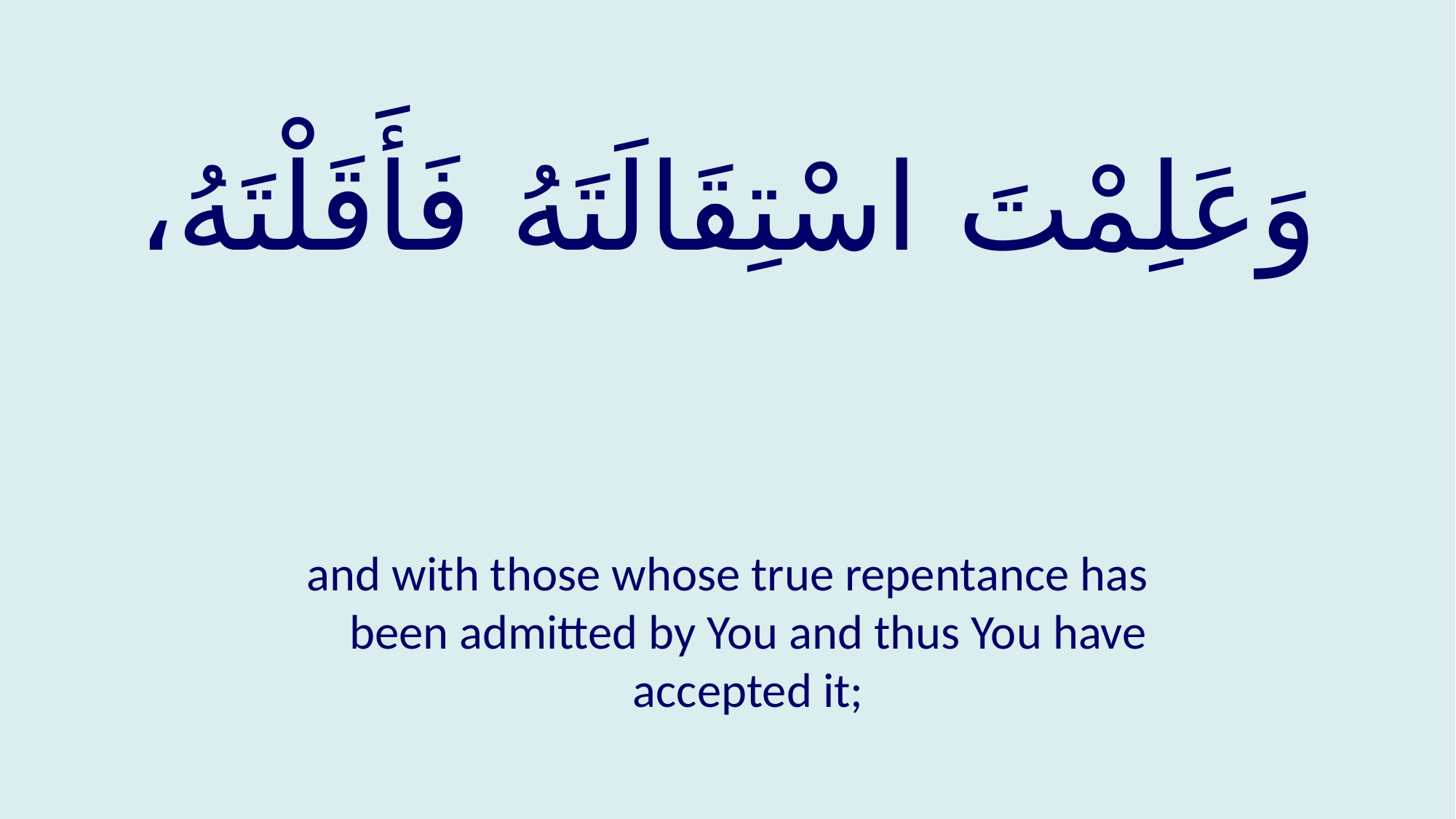

# وَعَلِمْتَ اسْتِقَالَتَهُ فَأَقَلْتَهُ،
and with those whose true repentance has been admitted by You and thus You have accepted it;